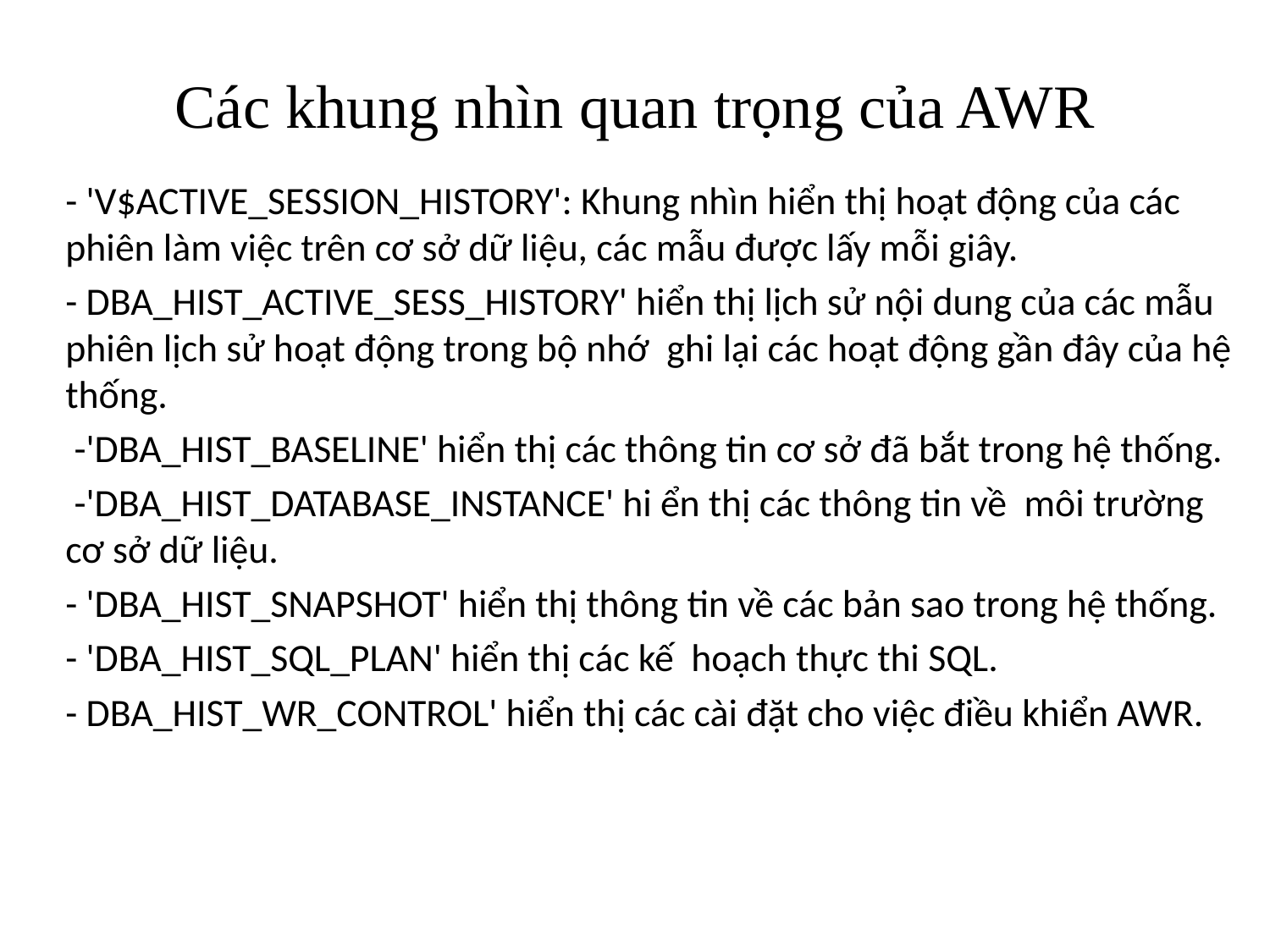

# Các khung nhìn quan trọng của AWR
- 'V$ACTIVE_SESSION_HISTORY': Khung nhìn hiển thị hoạt động của các phiên làm việc trên cơ sở dữ liệu, các mẫu được lấy mỗi giây.
- DBA_HIST_ACTIVE_SESS_HISTORY' hiển thị lịch sử nội dung của các mẫu phiên lịch sử hoạt động trong bộ nhớ  ghi lại các hoạt động gần đây của hệ thống.
 -'DBA_HIST_BASELINE' hiển thị các thông tin cơ sở đã bắt trong hệ thống.
 -'DBA_HIST_DATABASE_INSTANCE' hi ển thị các thông tin về  môi trường cơ sở dữ liệu.
- 'DBA_HIST_SNAPSHOT' hiển thị thông tin về các bản sao trong hệ thống.
- 'DBA_HIST_SQL_PLAN' hiển thị các kế  hoạch thực thi SQL.
- DBA_HIST_WR_CONTROL' hiển thị các cài đặt cho việc điều khiển AWR.